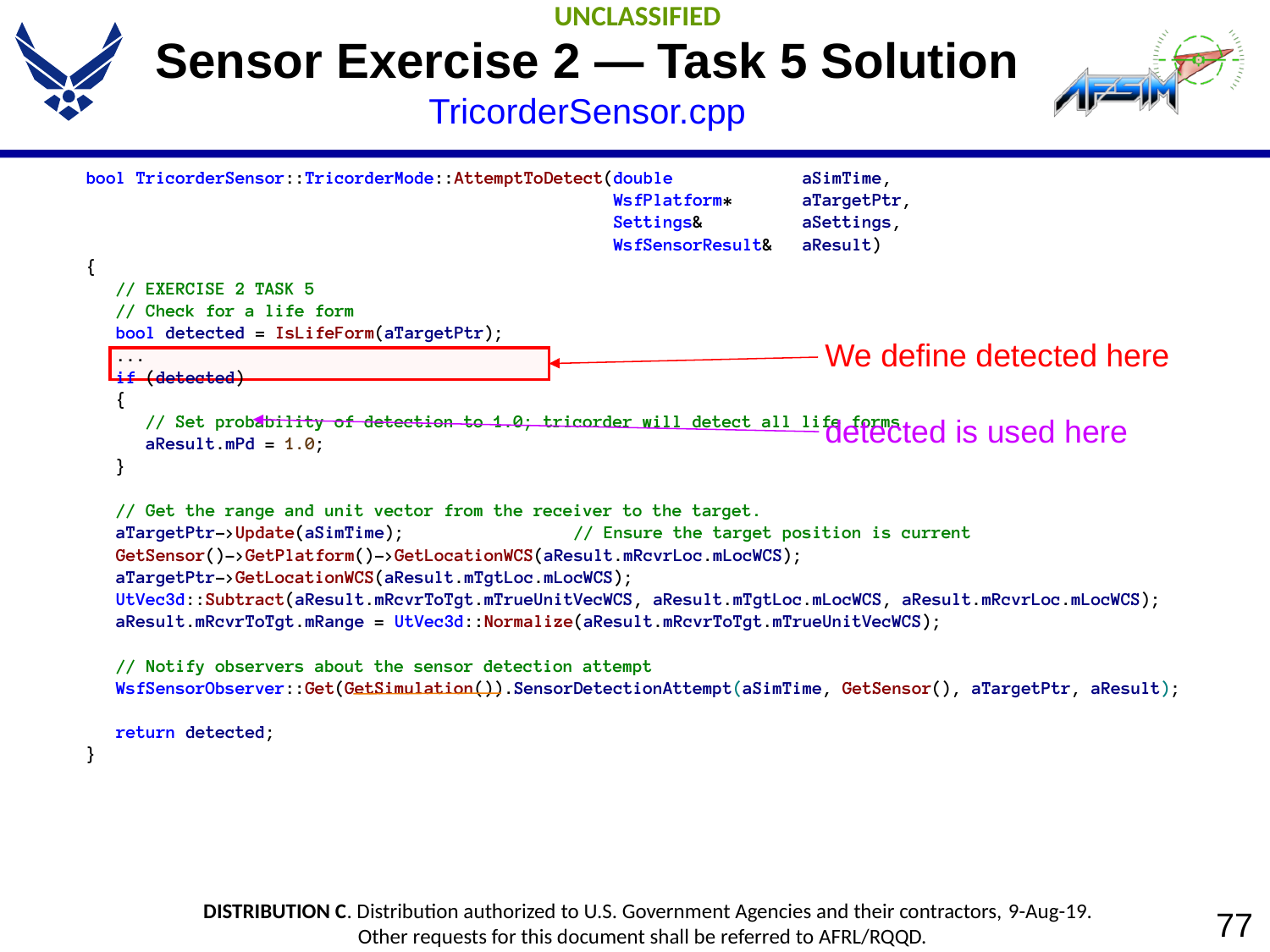

# Sensor Exercise 2 — Task 5 Solution TricorderSensor.cpp
bool TricorderSensor::TricorderMode::AttemptToDetect(double             aSimTime,
                                                     WsfPlatform*       aTargetPtr,
                                                     Settings&          aSettings,
                                                     WsfSensorResult&   aResult)
{
   // EXERCISE 2 TASK 5
   // Check for a life form
   bool detected = IsLifeForm(aTargetPtr);
   ...
   if (detected)
   {
      // Set probability of detection to 1.0; tricorder will detect all life forms
      aResult.mPd = 1.0;
   }

   // Get the range and unit vector from the receiver to the target.
   aTargetPtr->Update(aSimTime);                 // Ensure the target position is current
   GetSensor()->GetPlatform()->GetLocationWCS(aResult.mRcvrLoc.mLocWCS);
   aTargetPtr->GetLocationWCS(aResult.mTgtLoc.mLocWCS);
   UtVec3d::Subtract(aResult.mRcvrToTgt.mTrueUnitVecWCS, aResult.mTgtLoc.mLocWCS, aResult.mRcvrLoc.mLocWCS);
   aResult.mRcvrToTgt.mRange = UtVec3d::Normalize(aResult.mRcvrToTgt.mTrueUnitVecWCS);

   // Notify observers about the sensor detection attempt
   WsfSensorObserver::Get(GetSimulation()).SensorDetectionAttempt(aSimTime, GetSensor(), aTargetPtr, aResult);

   return detected;
}
We define detected here

detected is used here